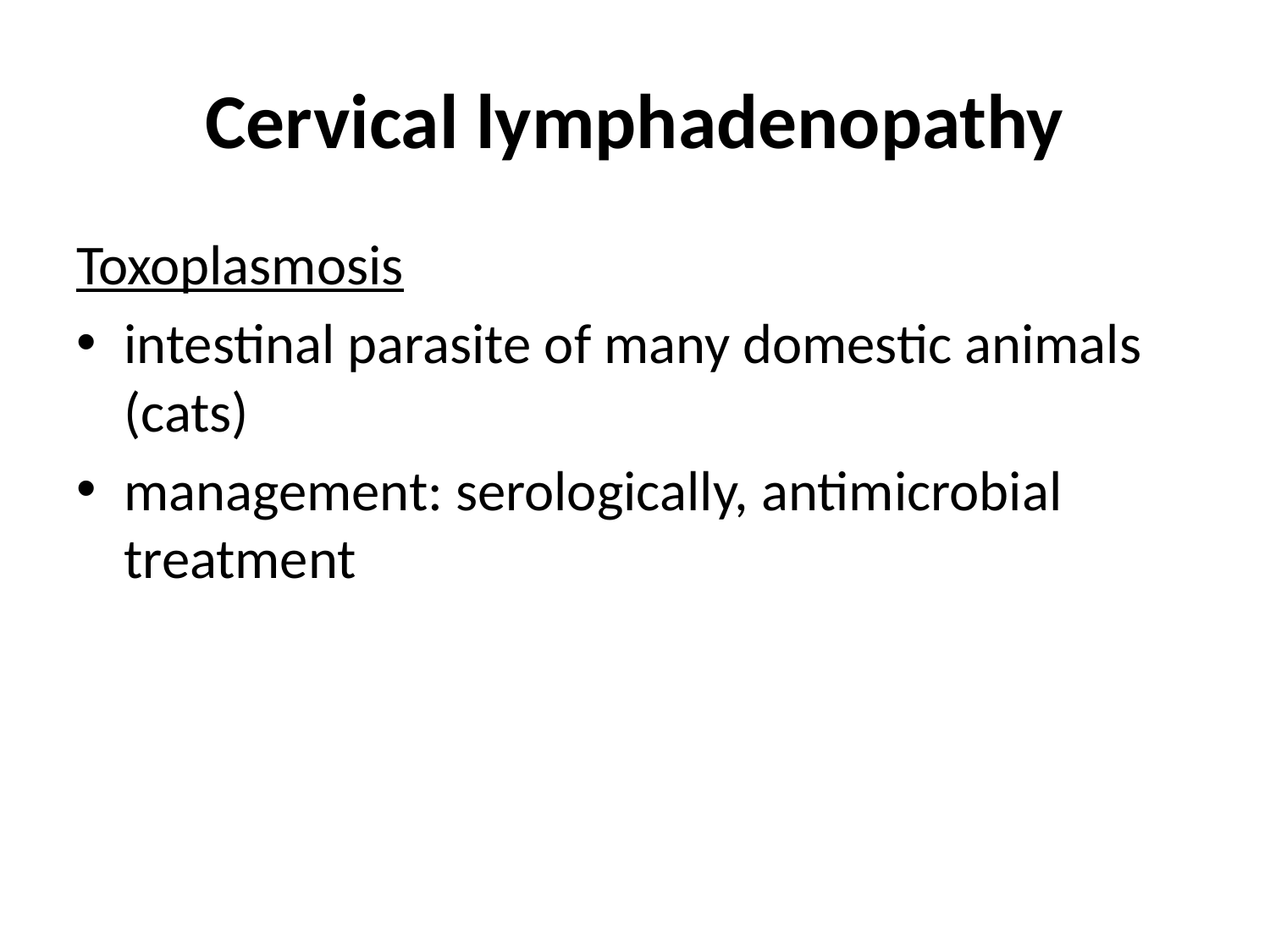

# Cervical lymphadenopathy
Toxoplasmosis
intestinal parasite of many domestic animals (cats)
management: serologically, antimicrobial treatment